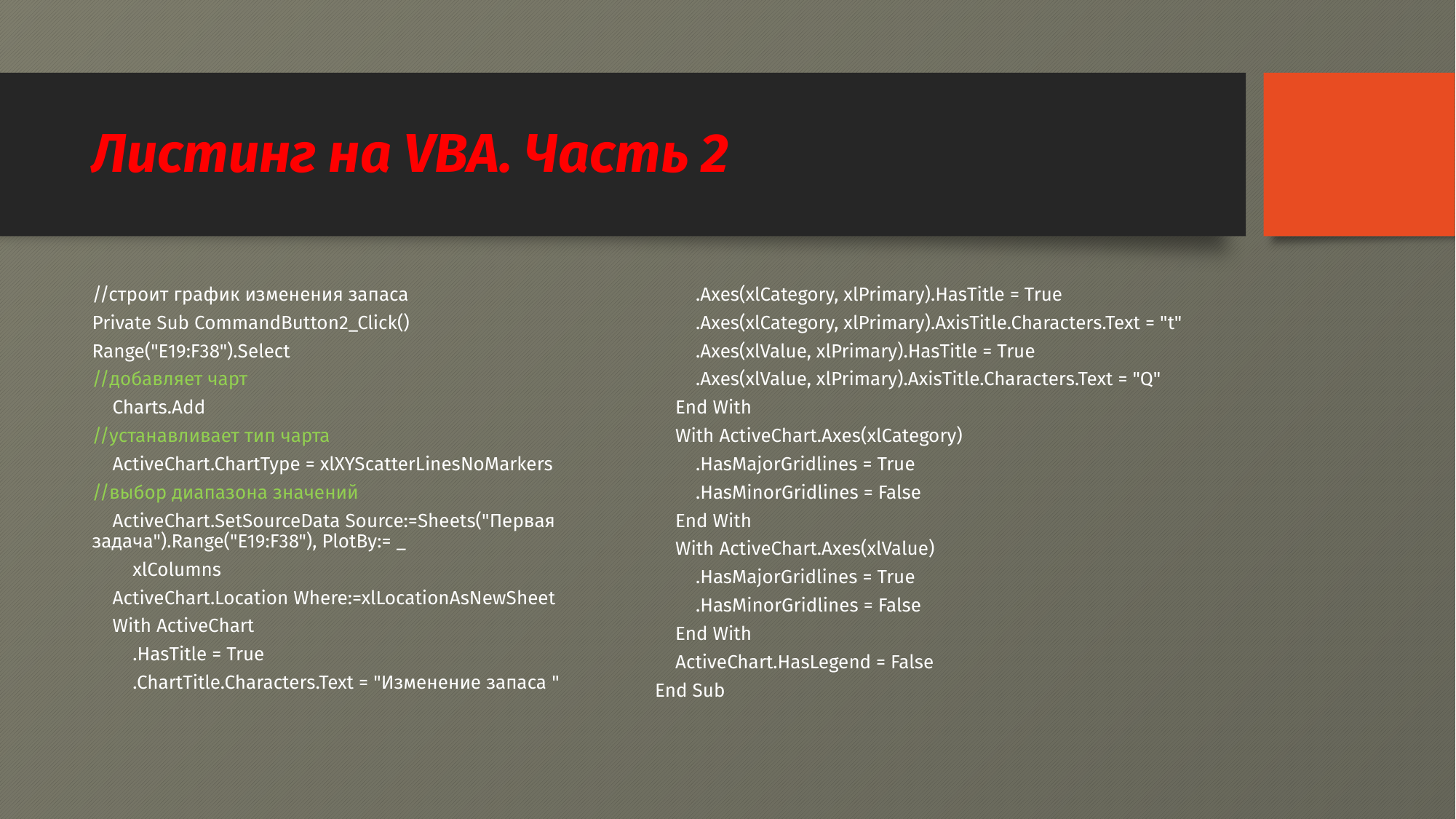

# Листинг на VBA. Часть 2
//строит график изменения запаса
Private Sub CommandButton2_Click()
Range("E19:F38").Select
//добавляет чарт
    Charts.Add
//устанавливает тип чарта
    ActiveChart.ChartType = xlXYScatterLinesNoMarkers
//выбор диапазона значений
    ActiveChart.SetSourceData Source:=Sheets("Первая задача").Range("E19:F38"), PlotBy:= _
        xlColumns
    ActiveChart.Location Where:=xlLocationAsNewSheet
    With ActiveChart
        .HasTitle = True
        .ChartTitle.Characters.Text = "Изменение запаса "
        .Axes(xlCategory, xlPrimary).HasTitle = True
        .Axes(xlCategory, xlPrimary).AxisTitle.Characters.Text = "t"
        .Axes(xlValue, xlPrimary).HasTitle = True
        .Axes(xlValue, xlPrimary).AxisTitle.Characters.Text = "Q"
    End With
    With ActiveChart.Axes(xlCategory)
        .HasMajorGridlines = True
        .HasMinorGridlines = False
    End With
    With ActiveChart.Axes(xlValue)
        .HasMajorGridlines = True
        .HasMinorGridlines = False
    End With
    ActiveChart.HasLegend = False
End Sub